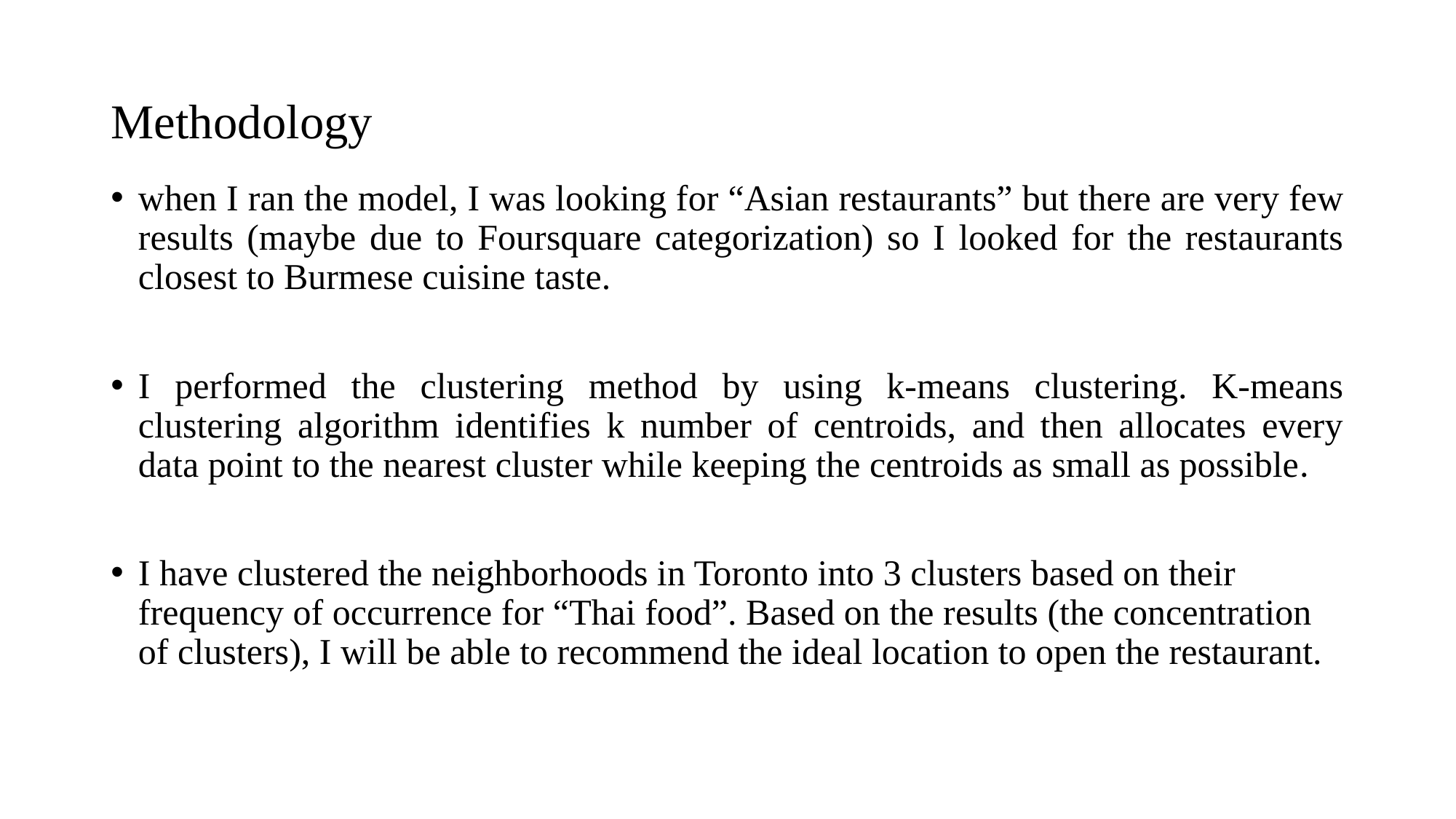

# Methodology
when I ran the model, I was looking for “Asian restaurants” but there are very few results (maybe due to Foursquare categorization) so I looked for the restaurants closest to Burmese cuisine taste.

I performed the clustering method by using k-means clustering. K-means clustering algorithm identifies k number of centroids, and then allocates every data point to the nearest cluster while keeping the centroids as small as possible.

I have clustered the neighborhoods in Toronto into 3 clusters based on their frequency of occurrence for “Thai food”. Based on the results (the concentration of clusters), I will be able to recommend the ideal location to open the restaurant.